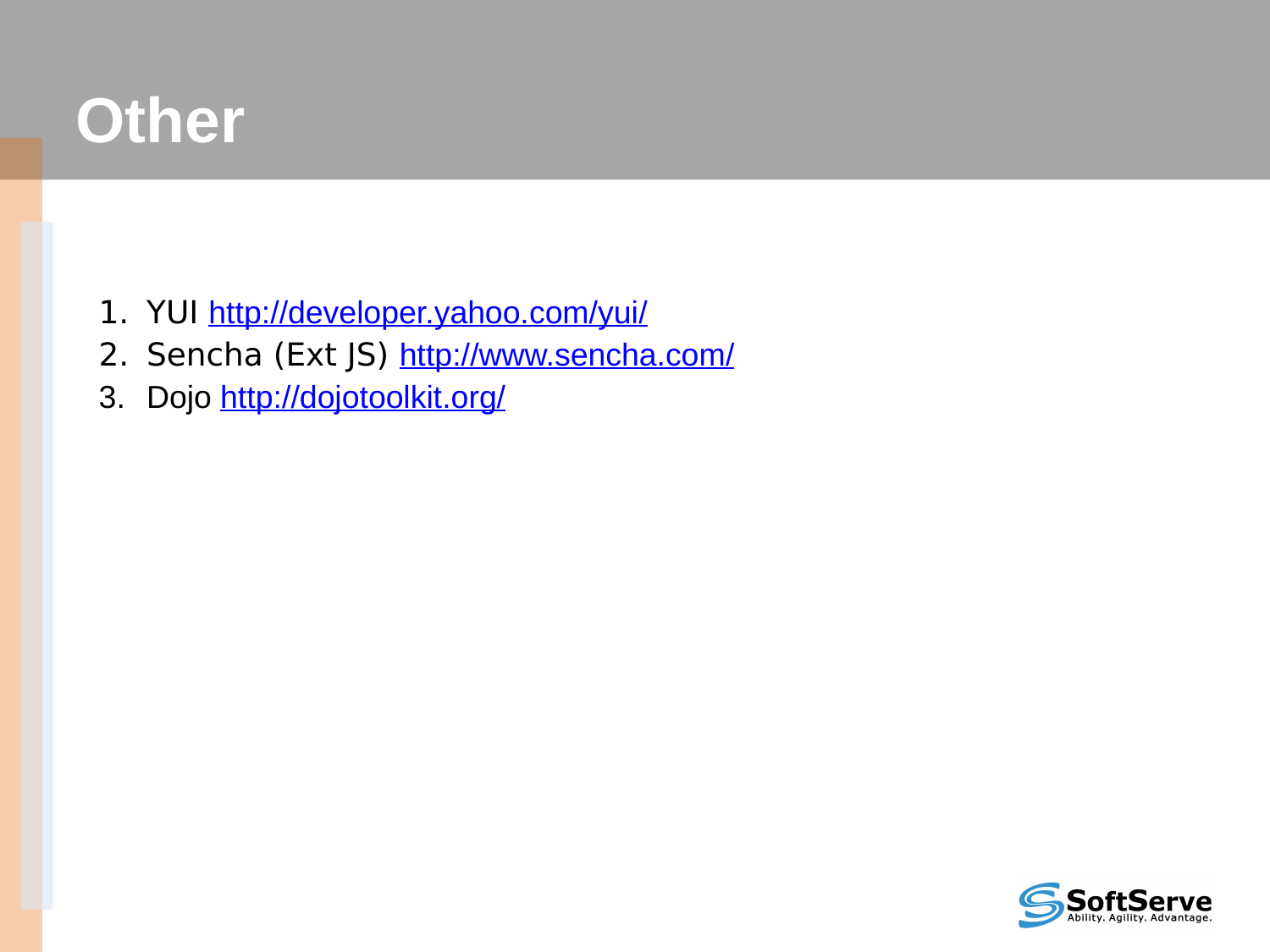

Other
YUI http://developer.yahoo.com/yui/
Sencha (Ext JS) http://www.sencha.com/
Dojo http://dojotoolkit.org/